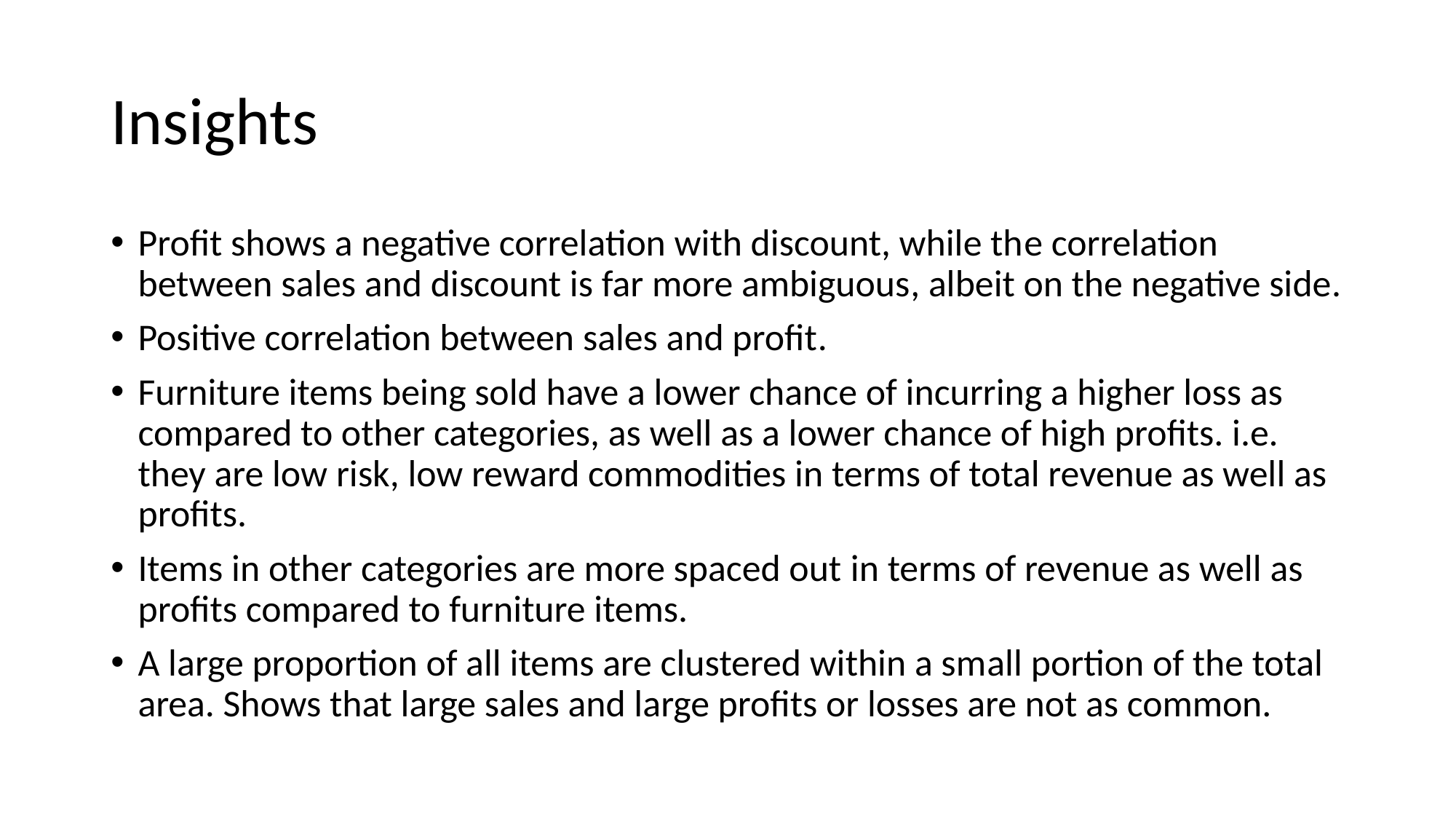

# Insights
Profit shows a negative correlation with discount, while the correlation between sales and discount is far more ambiguous, albeit on the negative side.
Positive correlation between sales and profit.
Furniture items being sold have a lower chance of incurring a higher loss as compared to other categories, as well as a lower chance of high profits. i.e. they are low risk, low reward commodities in terms of total revenue as well as profits.
Items in other categories are more spaced out in terms of revenue as well as profits compared to furniture items.
A large proportion of all items are clustered within a small portion of the total area. Shows that large sales and large profits or losses are not as common.